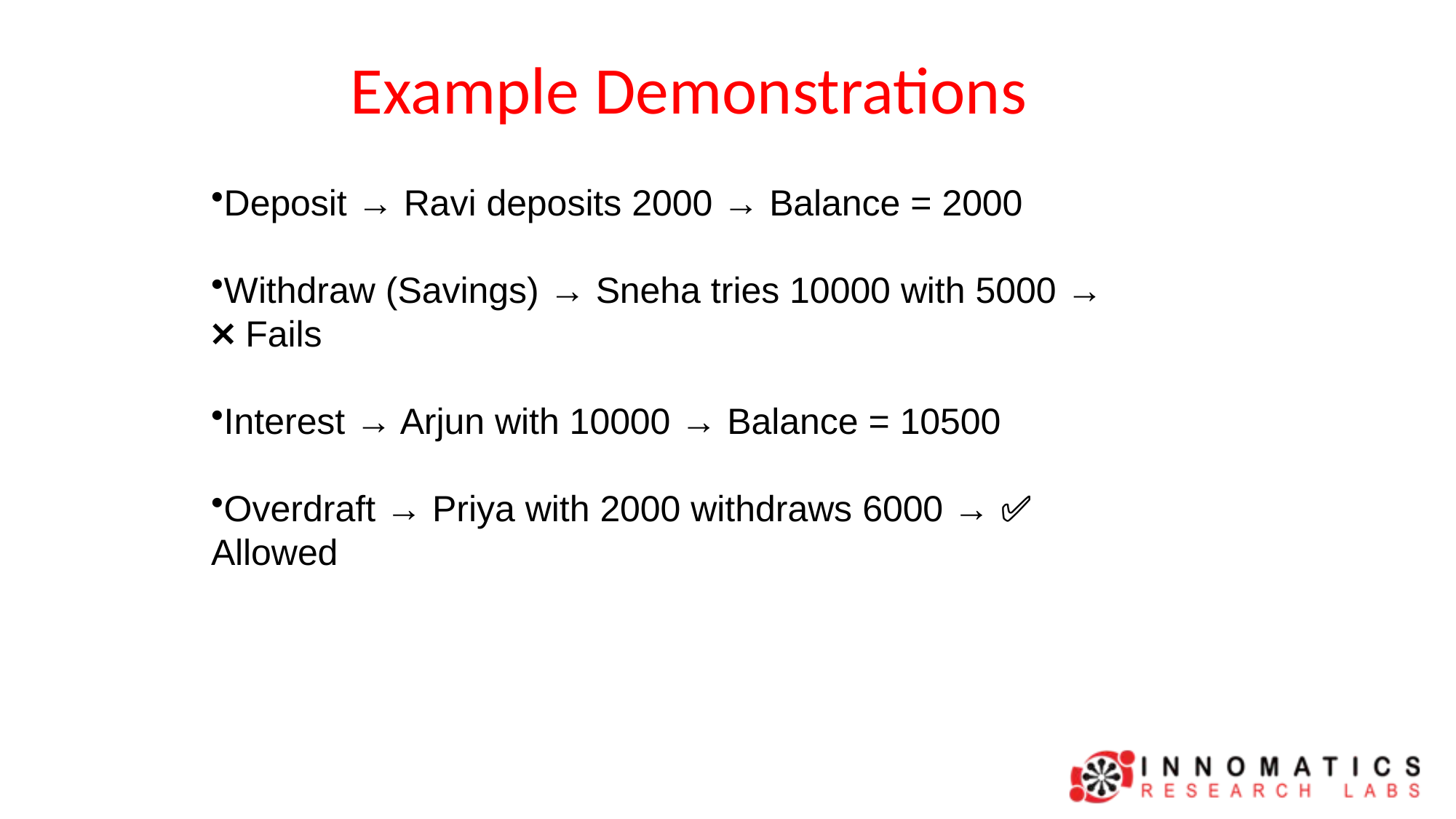

# Example Demonstrations
Deposit → Ravi deposits 2000 → Balance = 2000

Withdraw (Savings) → Sneha tries 10000 with 5000 → ❌ Fails

Interest → Arjun with 10000 → Balance = 10500

Overdraft → Priya with 2000 withdraws 6000 → ✅ Allowed